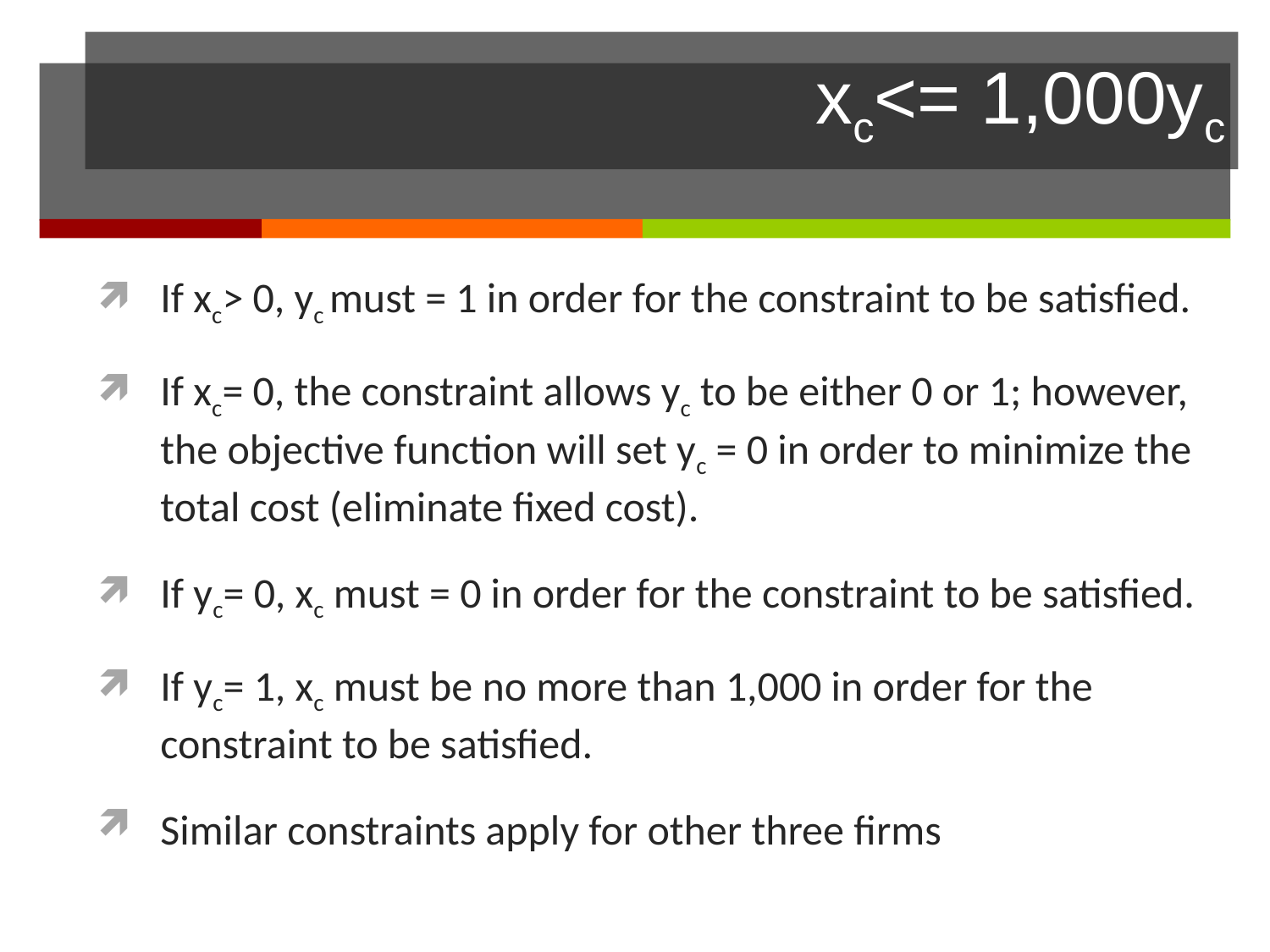

# xc<= 1,000yc
If xc> 0, yc must = 1 in order for the constraint to be satisfied.
If xc= 0, the constraint allows yc to be either 0 or 1; however, the objective function will set yc = 0 in order to minimize the total cost (eliminate fixed cost).
If yc= 0, xc must = 0 in order for the constraint to be satisfied.
If yc= 1, xc must be no more than 1,000 in order for the constraint to be satisfied.
Similar constraints apply for other three firms